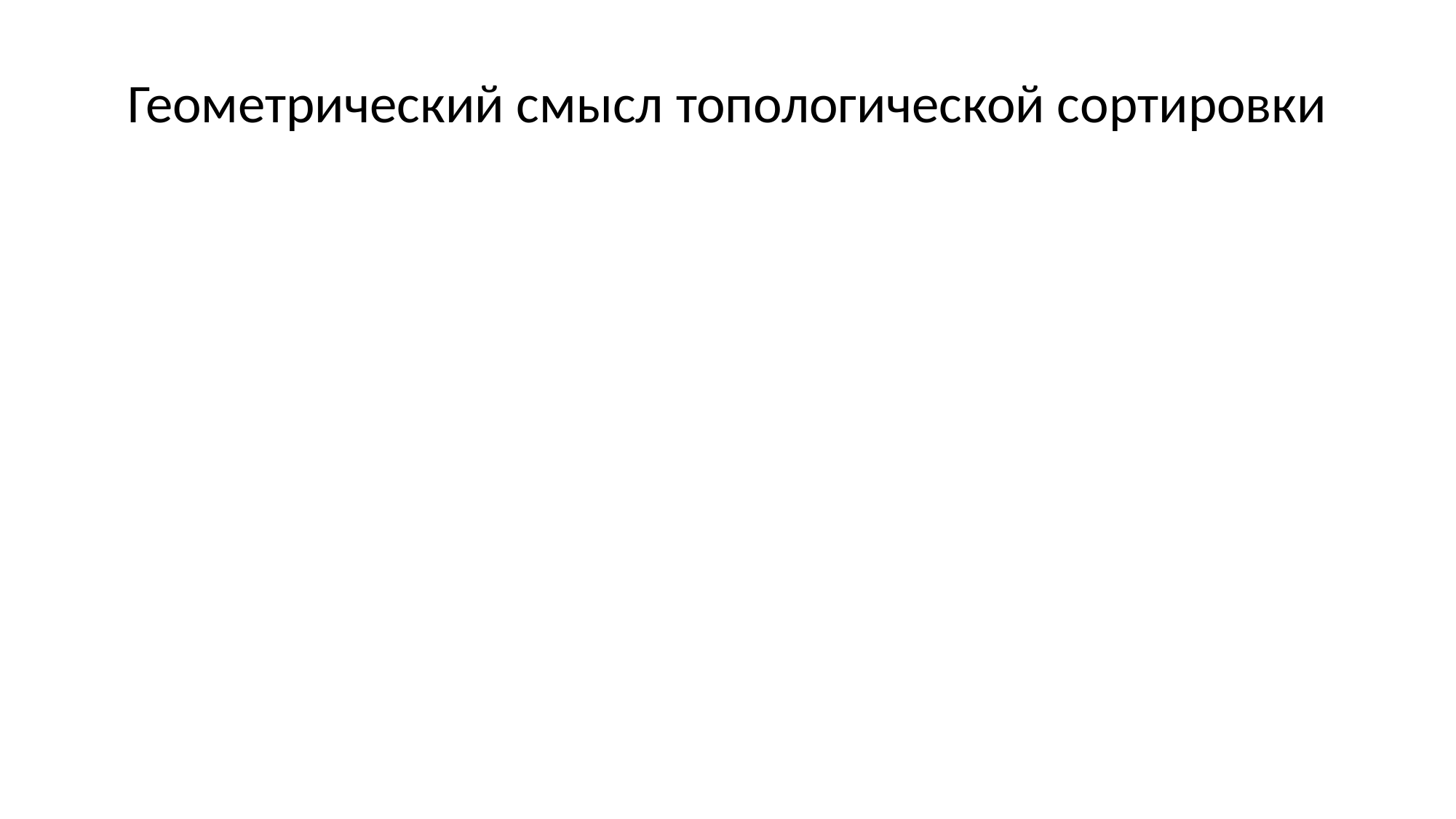

# Геометрический смысл топологической сортировки

1
2
3
4
5
6
7
8
9
1
2
3
4
5
6
7
8
9